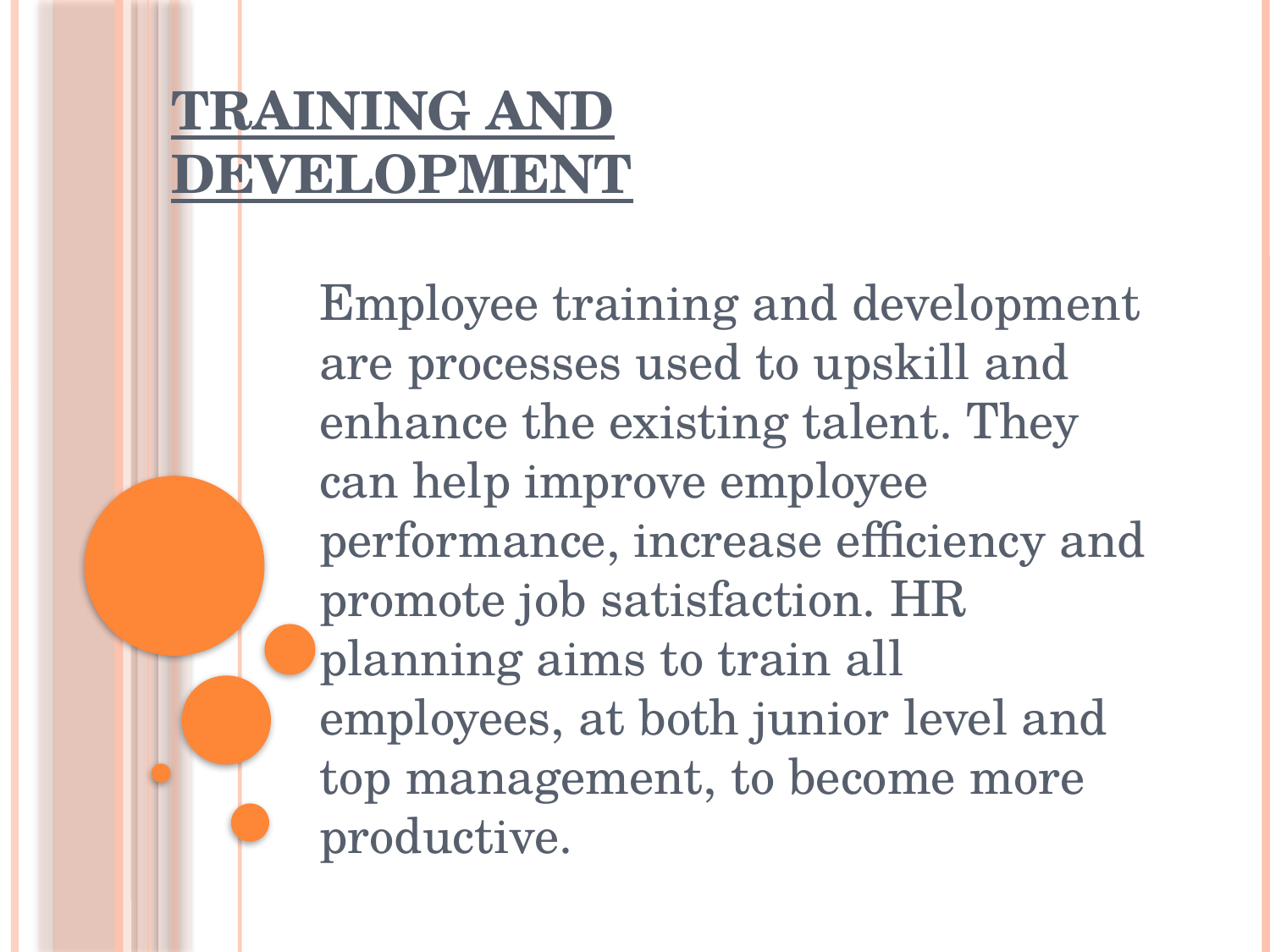

# Training And Development
Employee training and development are processes used to upskill and enhance the existing talent. They can help improve employee performance, increase efficiency and promote job satisfaction. HR planning aims to train all employees, at both junior level and top management, to become more productive.